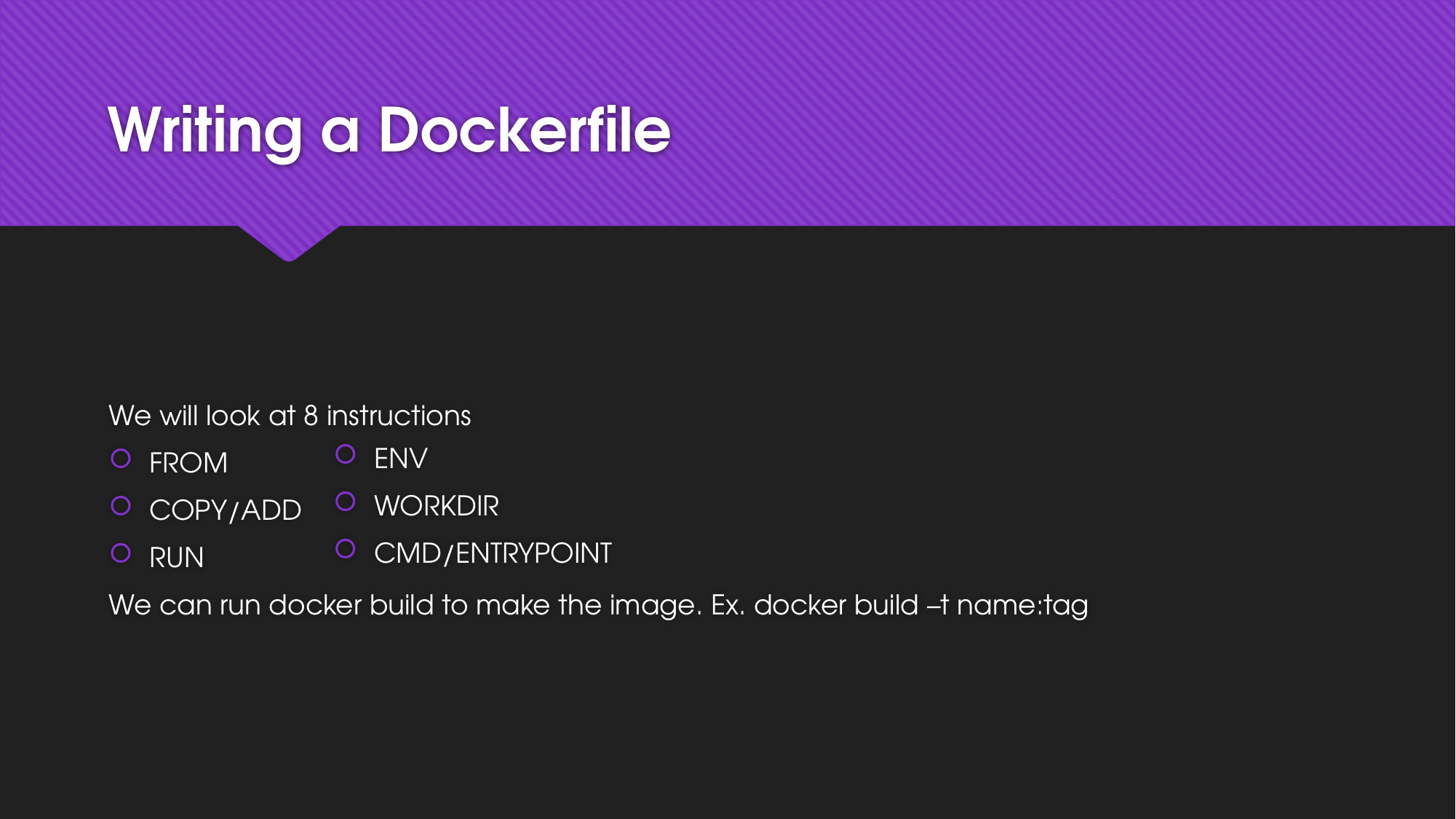

# Writing a Dockerfile

ENV
WORKDIR
CMD/ENTRYPOINT
We will look at 8 instructions
FROM
COPY/ADD
RUN
We can run docker build to make the image. Ex. docker build –t name:tag